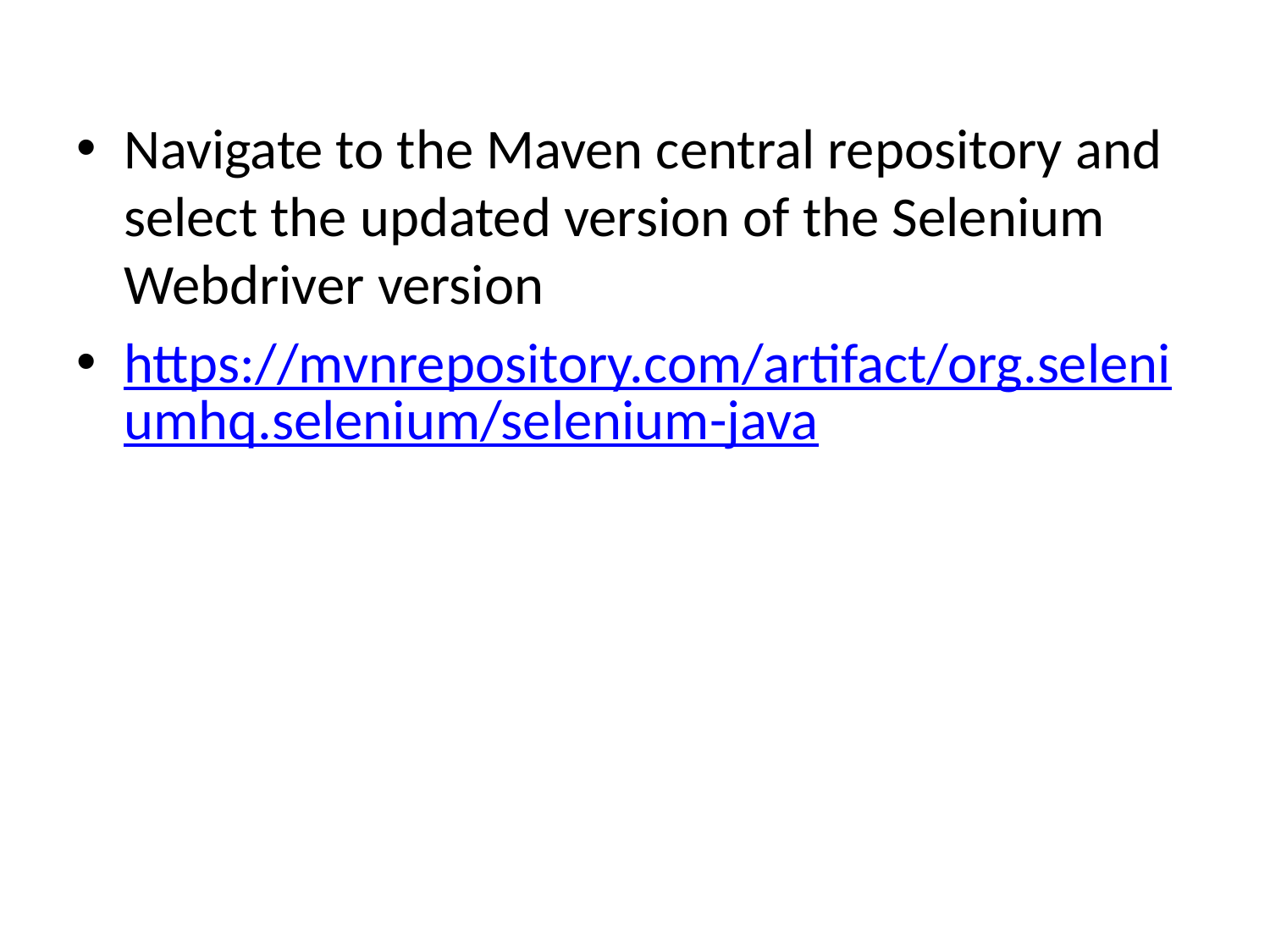

Navigate to the Maven central repository and select the updated version of the Selenium Webdriver version
https://mvnrepository.com/artifact/org.seleniumhq.selenium/selenium-java